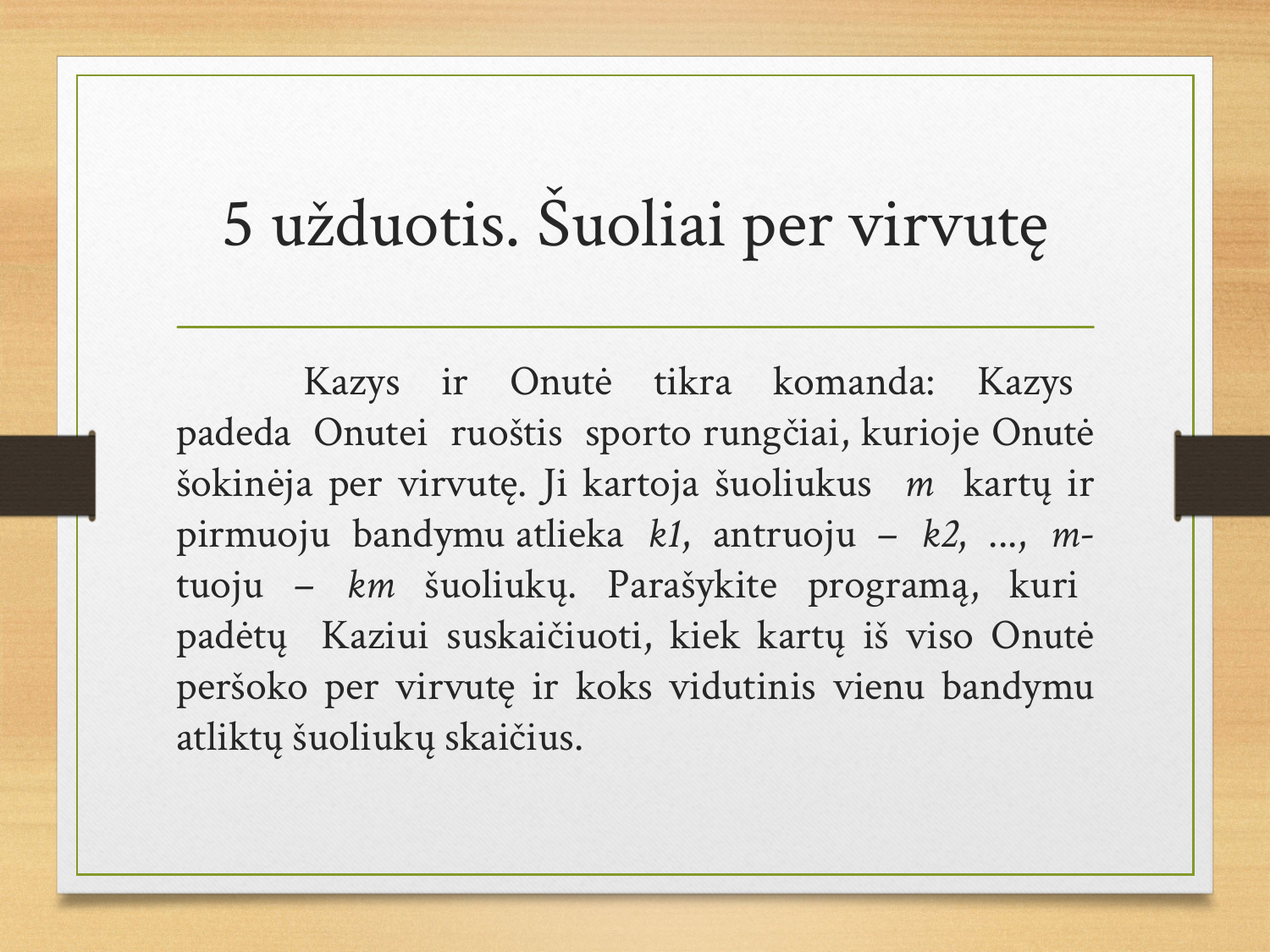

# 5 užduotis. Šuoliai per virvutę
	Kazys  ir  Onutė  tikra  komanda:  Kazys  padeda  Onutei  ruoštis  sporto rungčiai, kurioje Onutė šokinėja per virvutę. Ji kartoja šuoliukus  m  kartų ir pirmuoju  bandymu atlieka  k1,  antruoju  –  k2,  ...,  m-tuoju  –  km  šuoliukų.  Parašykite  programą,  kuri  padėtų  Kaziui suskaičiuoti, kiek kartų iš viso Onutė peršoko per virvutę ir koks vidutinis vienu bandymu atliktų šuoliukų skaičius.